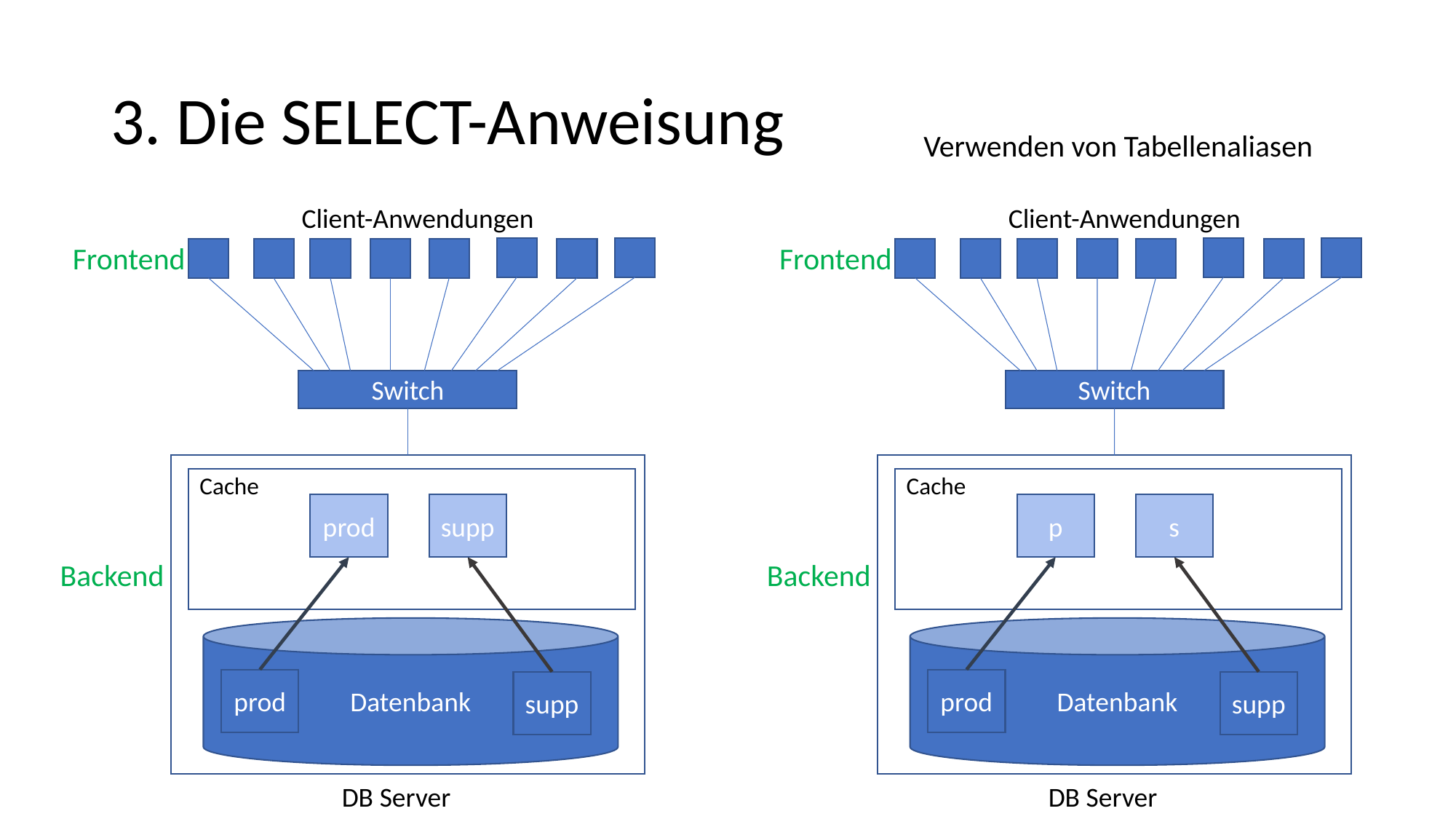

# 3. Die SELECT-Anweisung
Verwenden von Tabellenaliasen
Client-Anwendungen
Client-Anwendungen
Frontend
Frontend

Switch
Switch

Cache
Cache

supp
s
prod
p
Backend
Backend
Datenbank
Datenbank
prod
prod
supp
supp
DB Server
DB Server